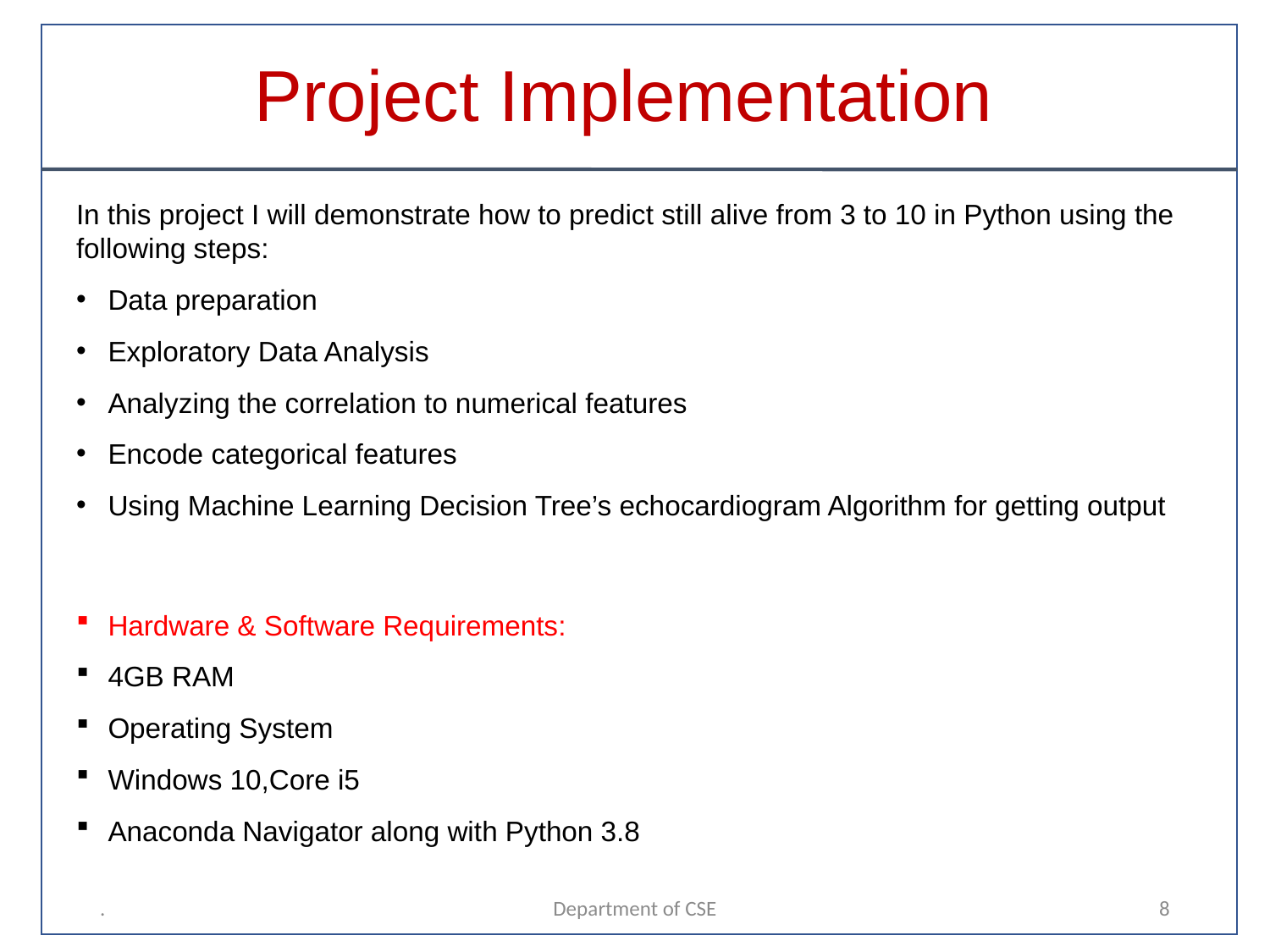

# Project Implementation
In this project I will demonstrate how to predict still alive from 3 to 10 in Python using the following steps:
Data preparation
Exploratory Data Analysis
Analyzing the correlation to numerical features
Encode categorical features
Using Machine Learning Decision Tree’s echocardiogram Algorithm for getting output

Hardware & Software Requirements:
4GB RAM
Operating System
Windows 10,Core i5
Anaconda Navigator along with Python 3.8
.
Department of CSE
8